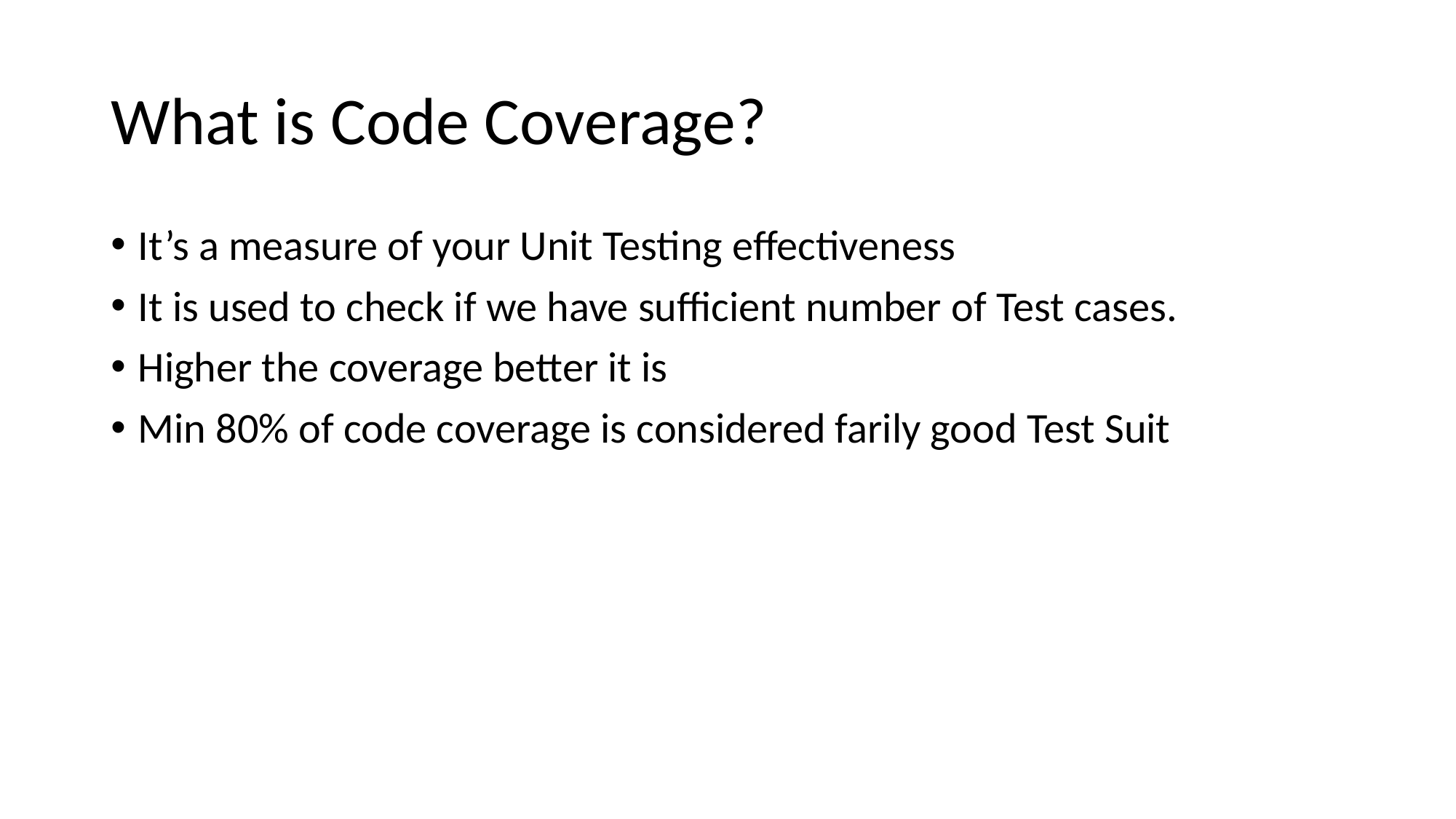

# What is Code Coverage?
It’s a measure of your Unit Testing effectiveness
It is used to check if we have sufficient number of Test cases.
Higher the coverage better it is
Min 80% of code coverage is considered farily good Test Suit